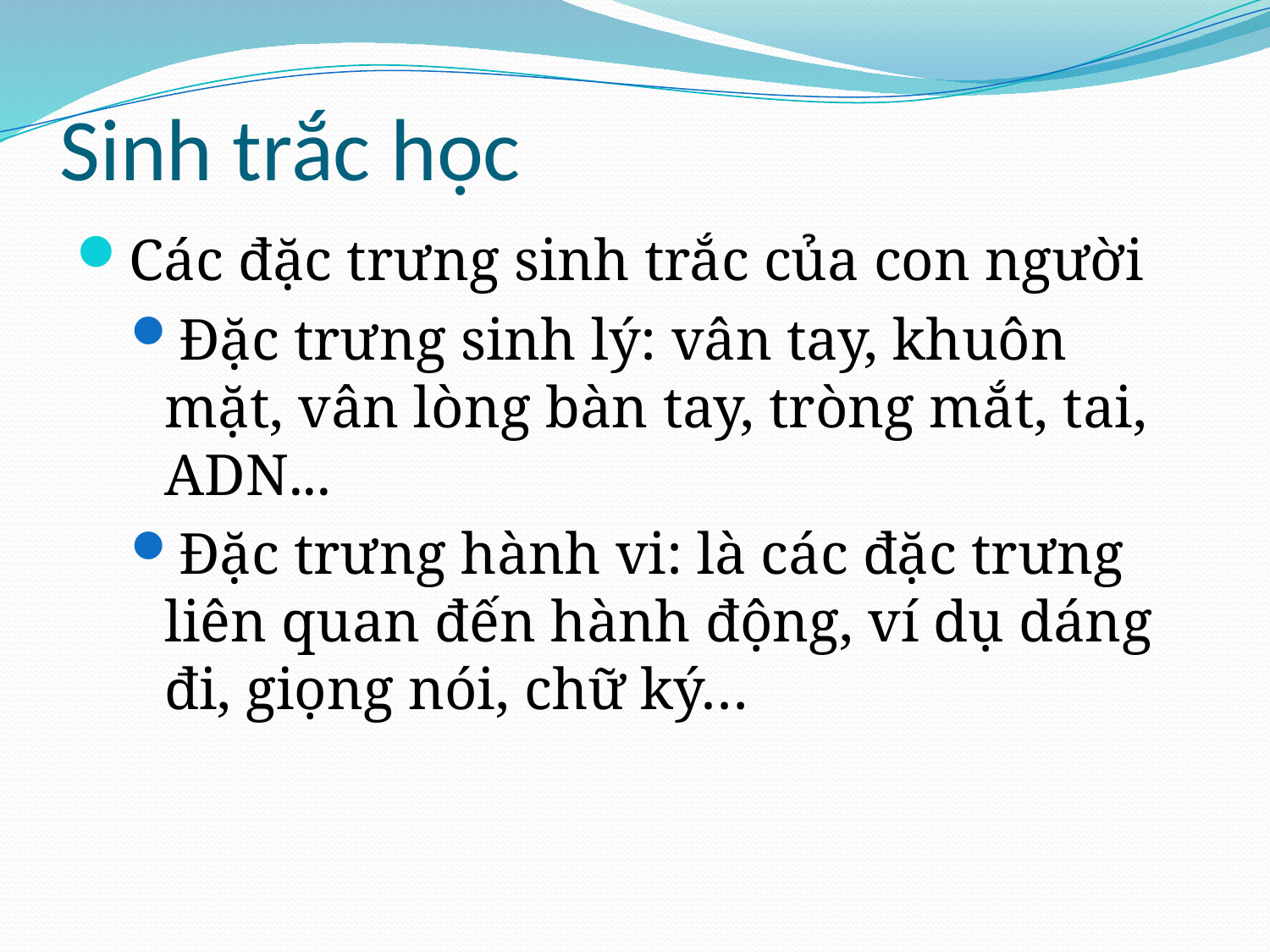

# Sinh trắc học
Các đặc trưng sinh trắc của con người
Đặc trưng sinh lý: vân tay, khuôn mặt, vân lòng bàn tay, tròng mắt, tai, ADN...
Đặc trưng hành vi: là các đặc trưng liên quan đến hành động, ví dụ dáng đi, giọng nói, chữ ký…